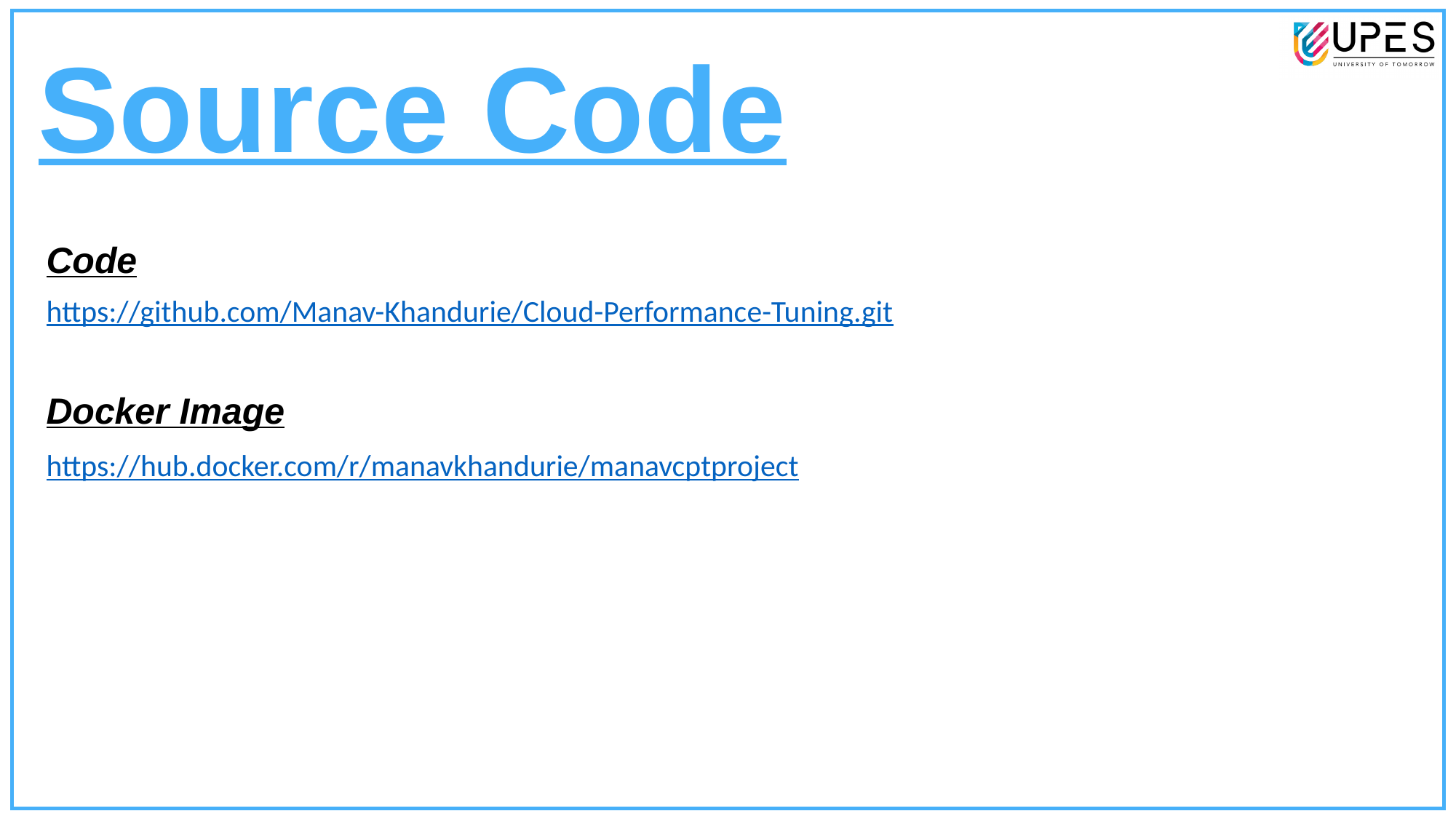

Source Code

Code
https://github.com/Manav-Khandurie/Cloud-Performance-Tuning.git
Docker Image
https://hub.docker.com/r/manavkhandurie/manavcptproject